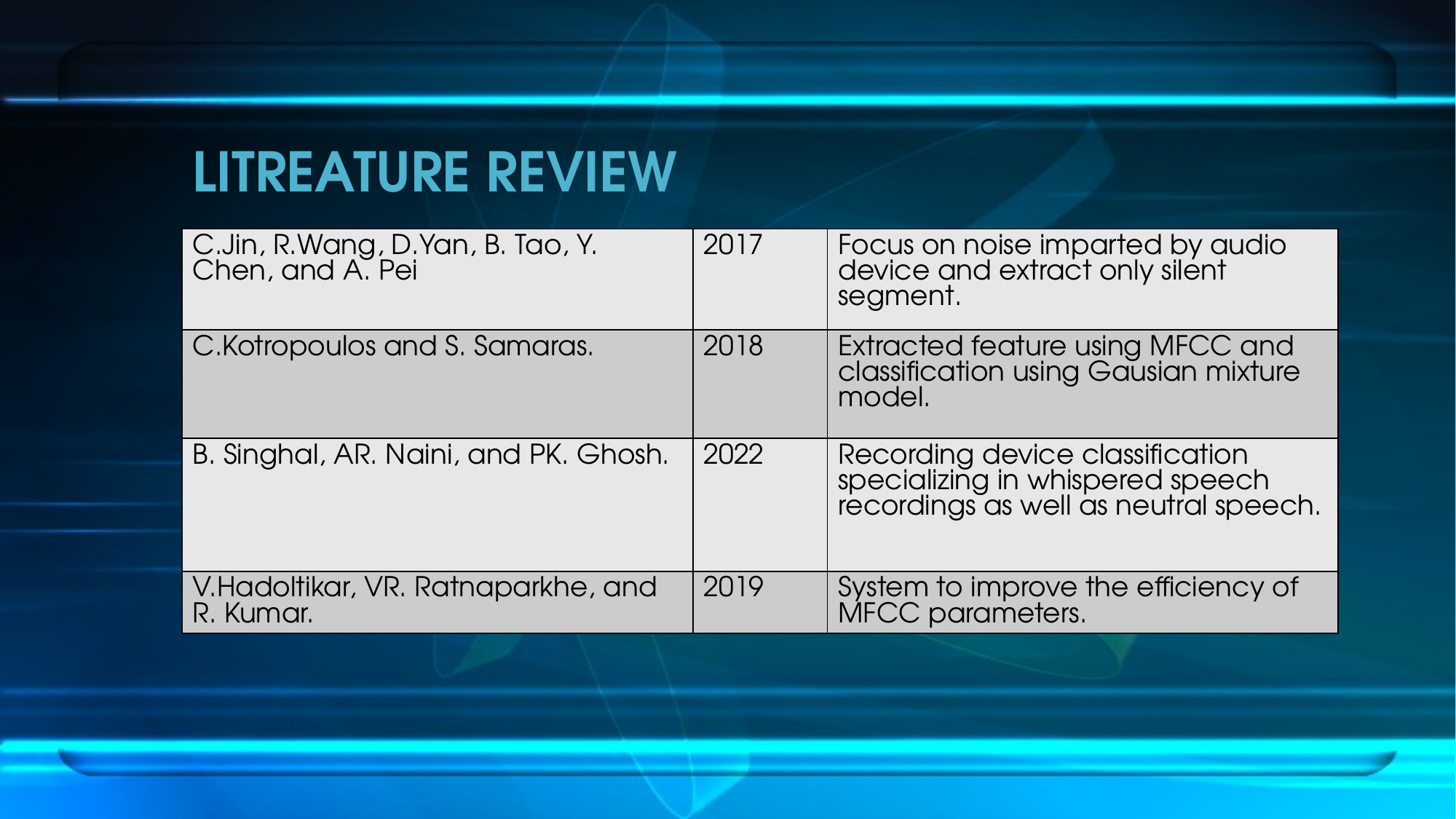

# LITREATURE REVIEW
| C.Jin, R.Wang, D.Yan, B. Tao, Y. Chen, and A. Pei | 2017 | Focus on noise imparted by audio device and extract only silent segment. |
| --- | --- | --- |
| C.Kotropoulos and S. Samaras. | 2018 | Extracted feature using MFCC and classification using Gausian mixture model. |
| B. Singhal, AR. Naini, and PK. Ghosh. | 2022 | Recording device classification specializing in whispered speech recordings as well as neutral speech. |
| V.Hadoltikar, VR. Ratnaparkhe, and R. Kumar. | 2019 | System to improve the efficiency of MFCC parameters. |